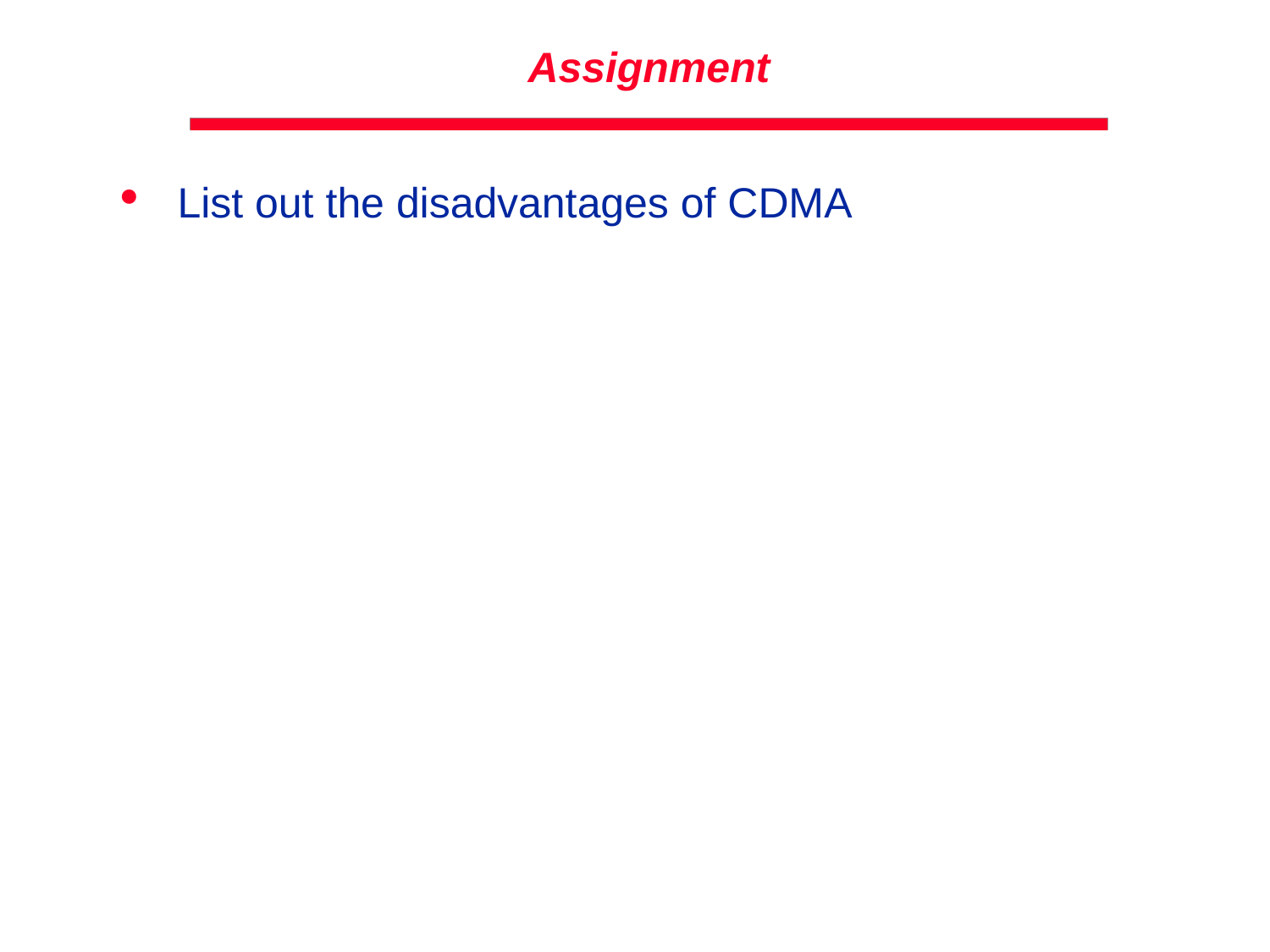

# Assignment
List out the disadvantages of CDMA